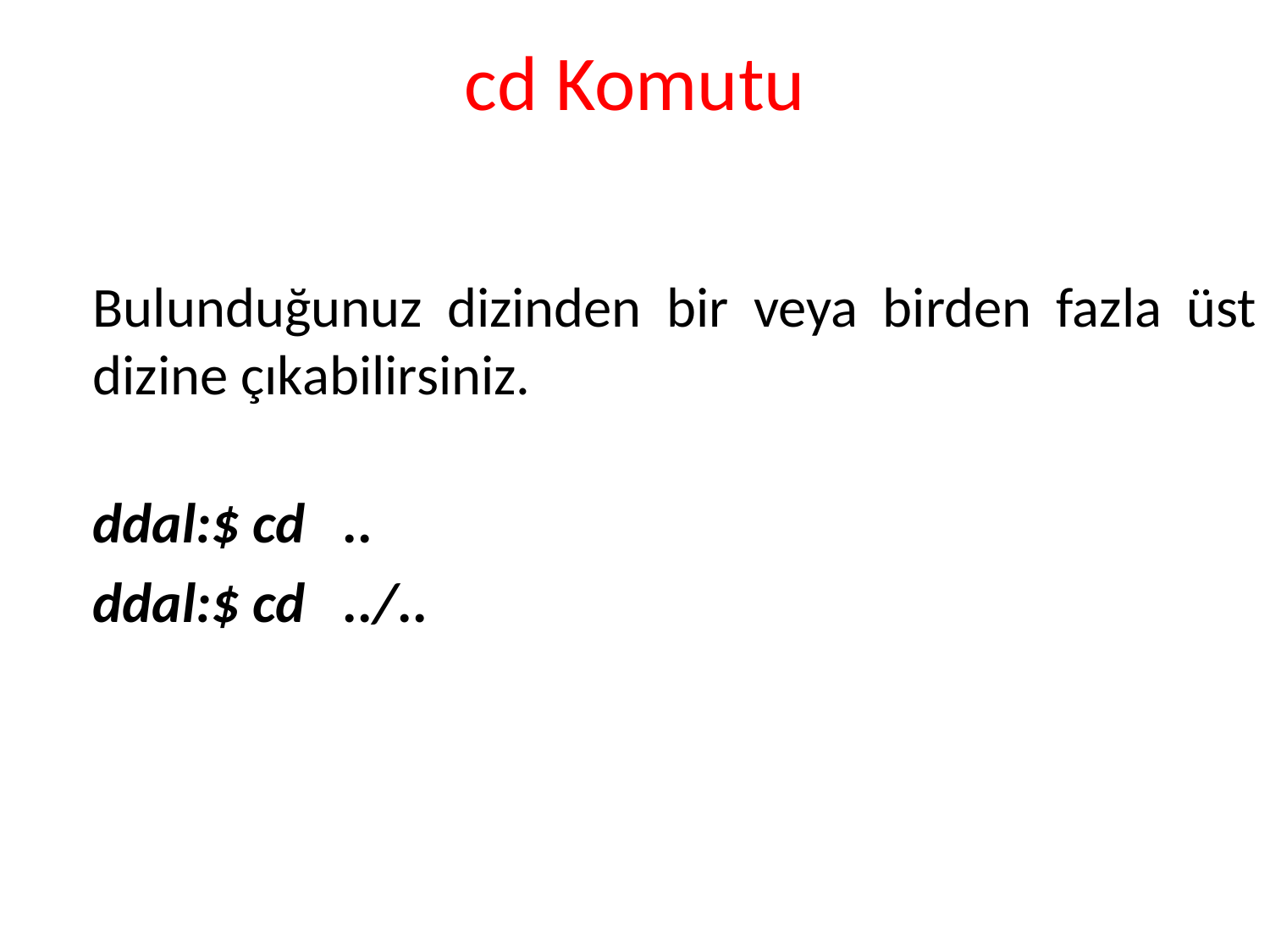

# cd Komutu
Bulunduğunuz dizinden bir veya birden fazla üst dizine çıkabilirsiniz.

ddal:$ cd   ..
ddal:$ cd   ../..